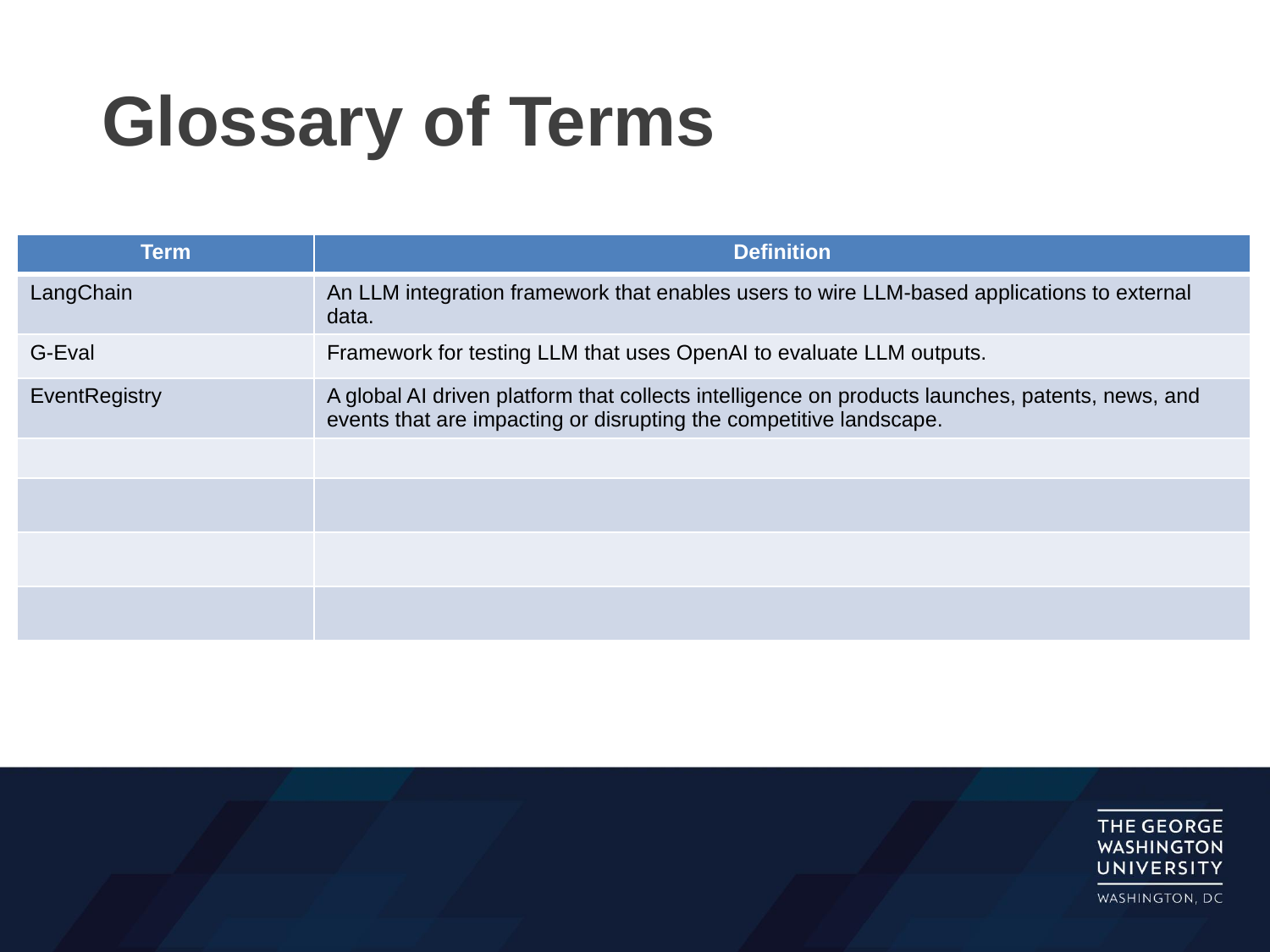

# Glossary of Terms
| Term | Definition |
| --- | --- |
| LangChain | An LLM integration framework that enables users to wire LLM-based applications to external data. |
| G-Eval | Framework for testing LLM that uses OpenAI to evaluate LLM outputs. |
| EventRegistry | A global AI driven platform that collects intelligence on products launches, patents, news, and events that are impacting or disrupting the competitive landscape. |
|  |  |
|  |  |
|  |  |
|  |  |